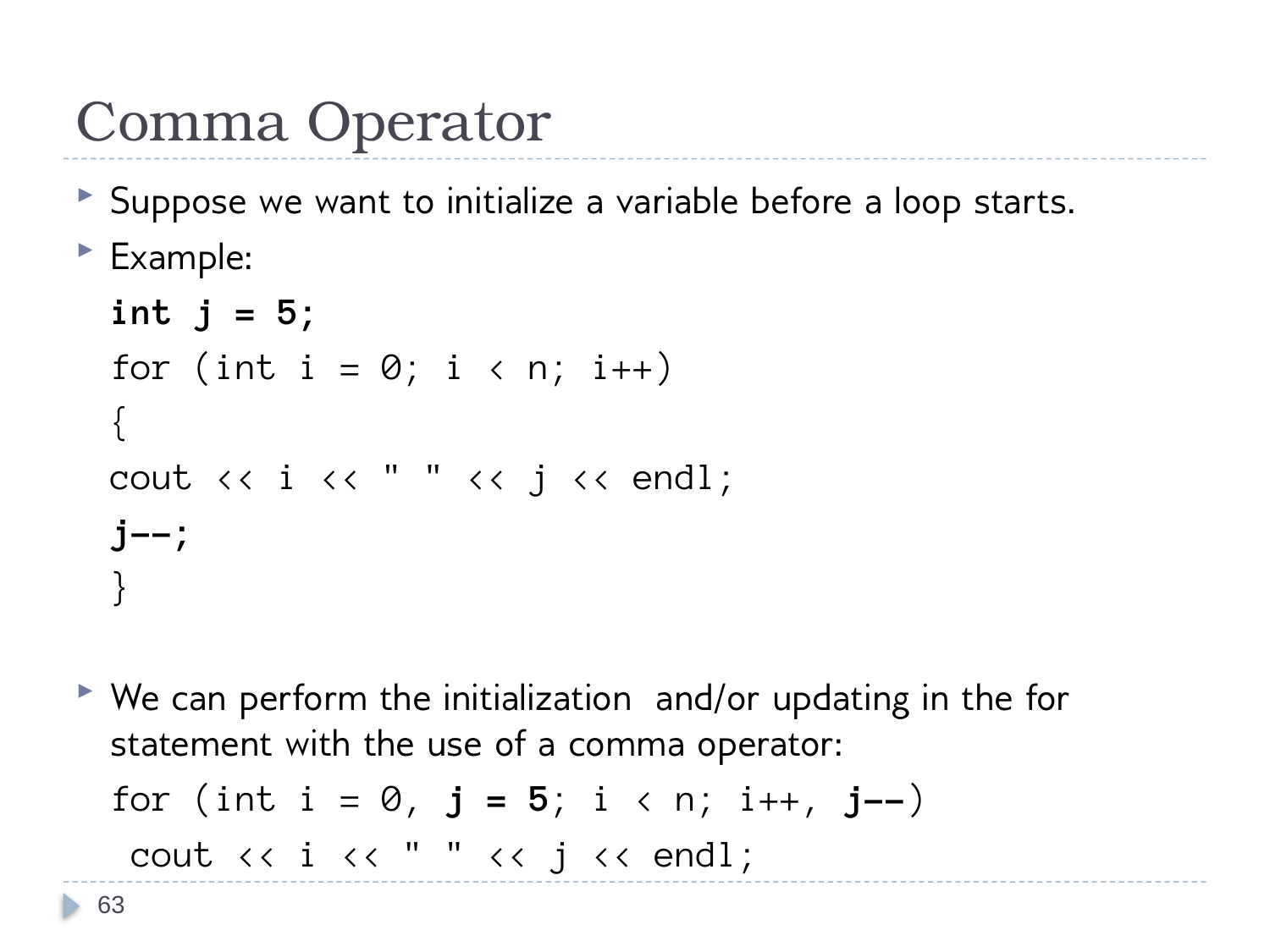

# Comma Operator
Suppose we want to initialize a variable before a loop starts.
Example:
		int j = 5;
		for (int i = 0; i < n; i++)
		{
			cout << i << " " << j << endl;
			j--;
		}

We can perform the initialization  and/or updating in the for statement with the use of a comma operator:
		for (int i = 0, j = 5; i < n; i++, j--)
			 cout << i << " " << j << endl;
63